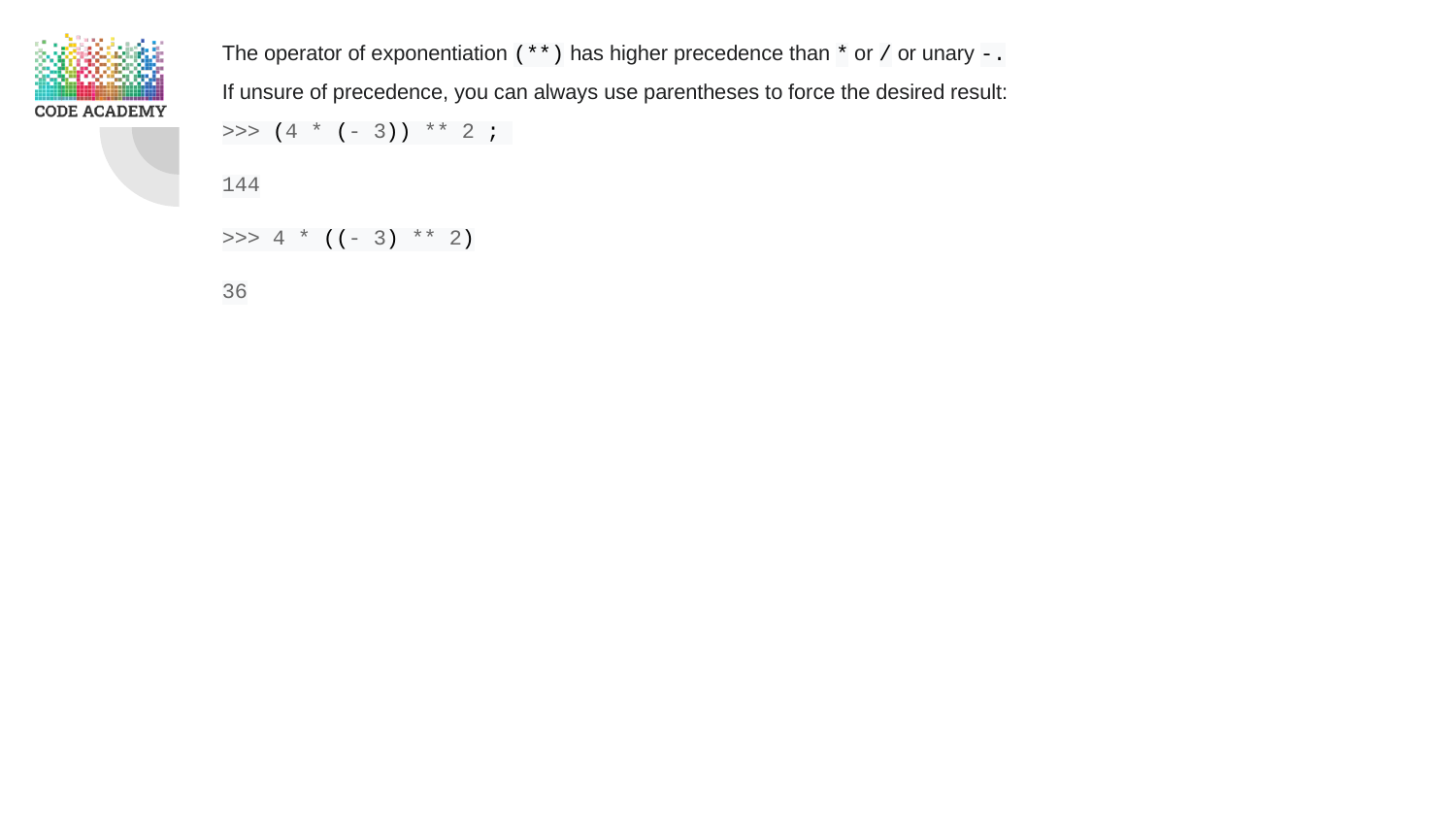

The operator of exponentiation (**) has higher precedence than * or / or unary -.
If unsure of precedence, you can always use parentheses to force the desired result:
>>> (4 * (- 3)) ** 2 ;
144
>>> 4 * ((- 3) ** 2)
36